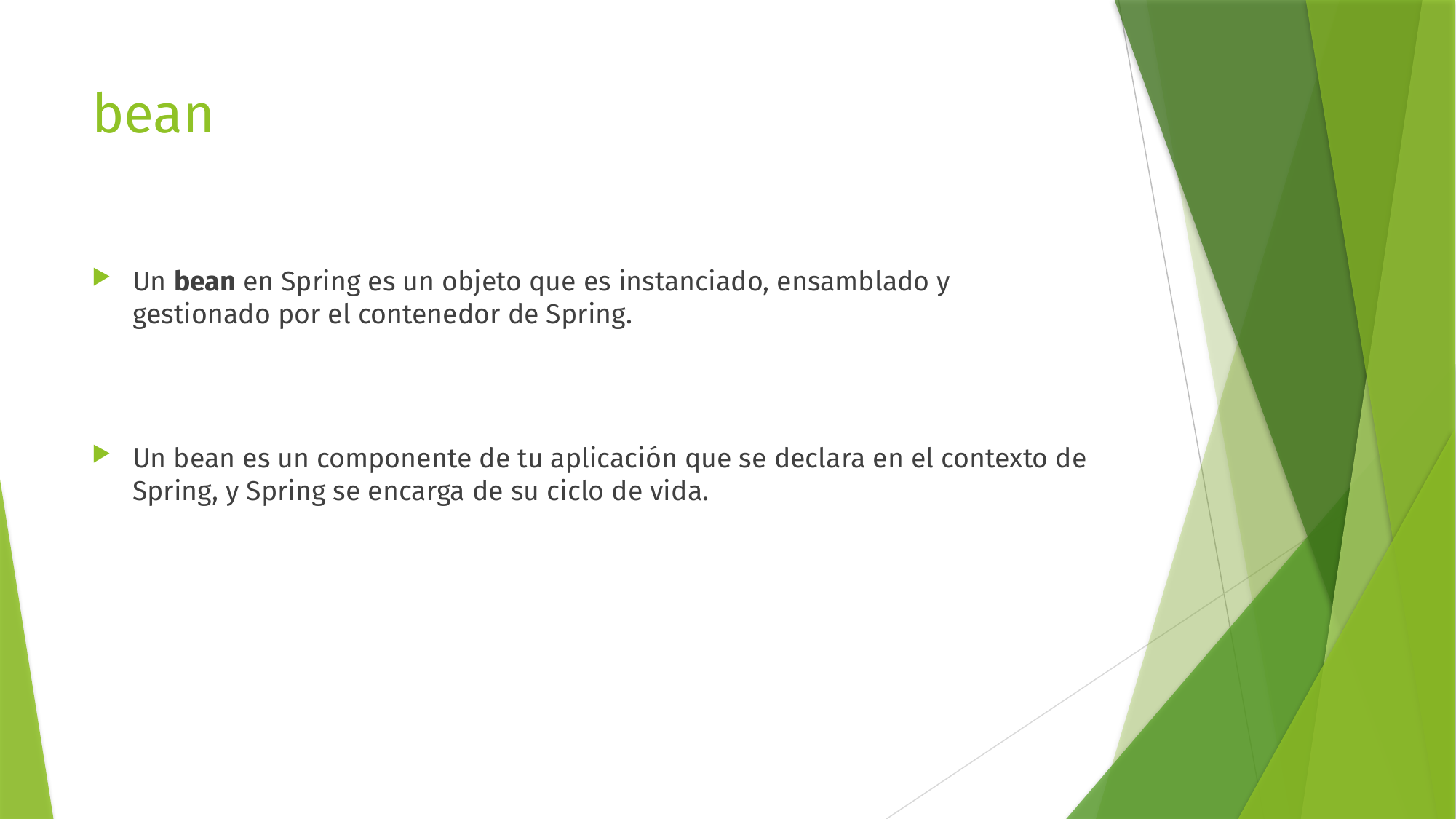

# bean
Un bean en Spring es un objeto que es instanciado, ensamblado y gestionado por el contenedor de Spring.

Un bean es un componente de tu aplicación que se declara en el contexto de Spring, y Spring se encarga de su ciclo de vida.